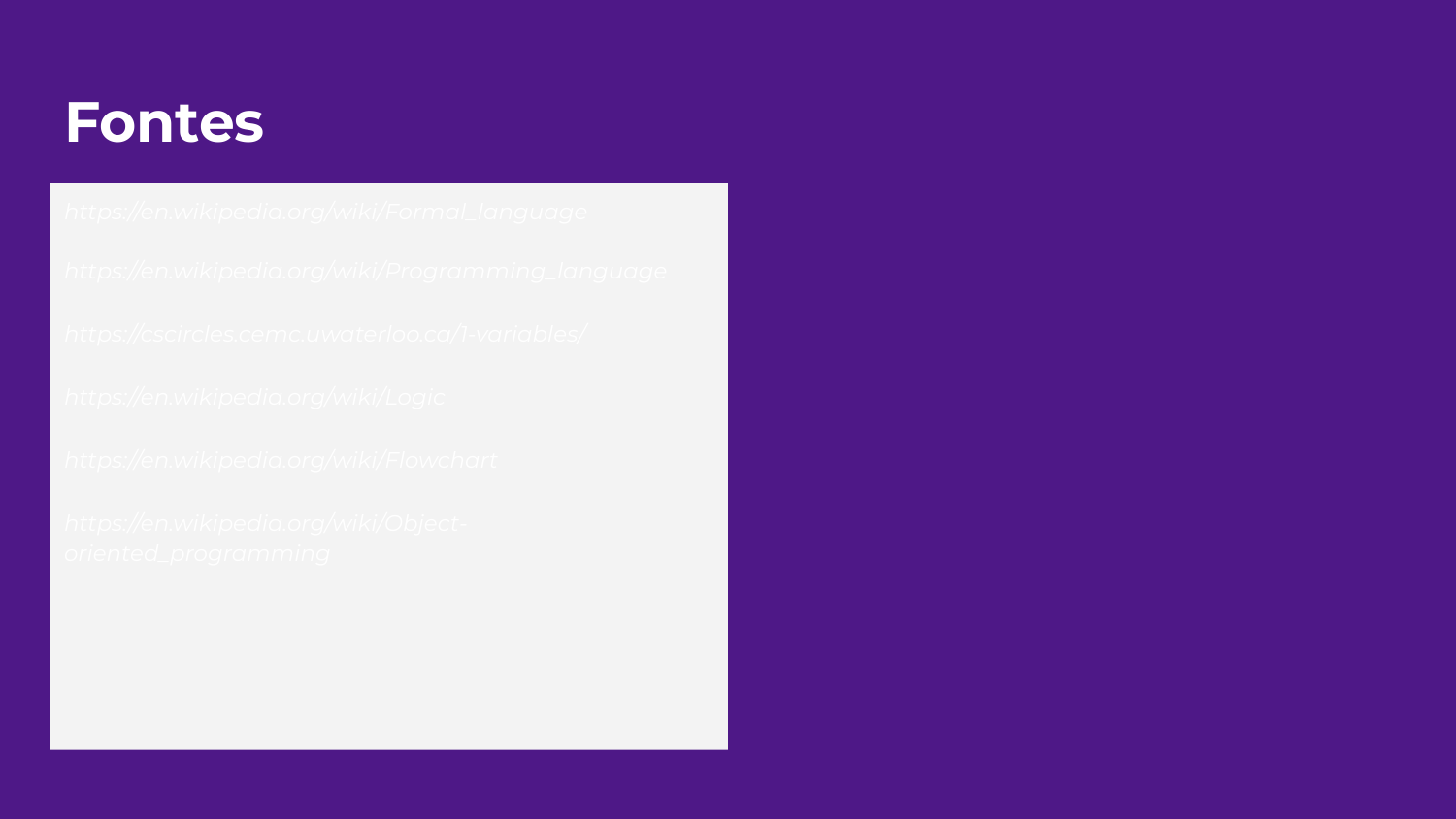

# Fontes
https://en.wikipedia.org/wiki/Formal_language
https://en.wikipedia.org/wiki/Programming_language
https://cscircles.cemc.uwaterloo.ca/1-variables/
https://en.wikipedia.org/wiki/Logic
https://en.wikipedia.org/wiki/Flowchart
https://en.wikipedia.org/wiki/Object-oriented_programming